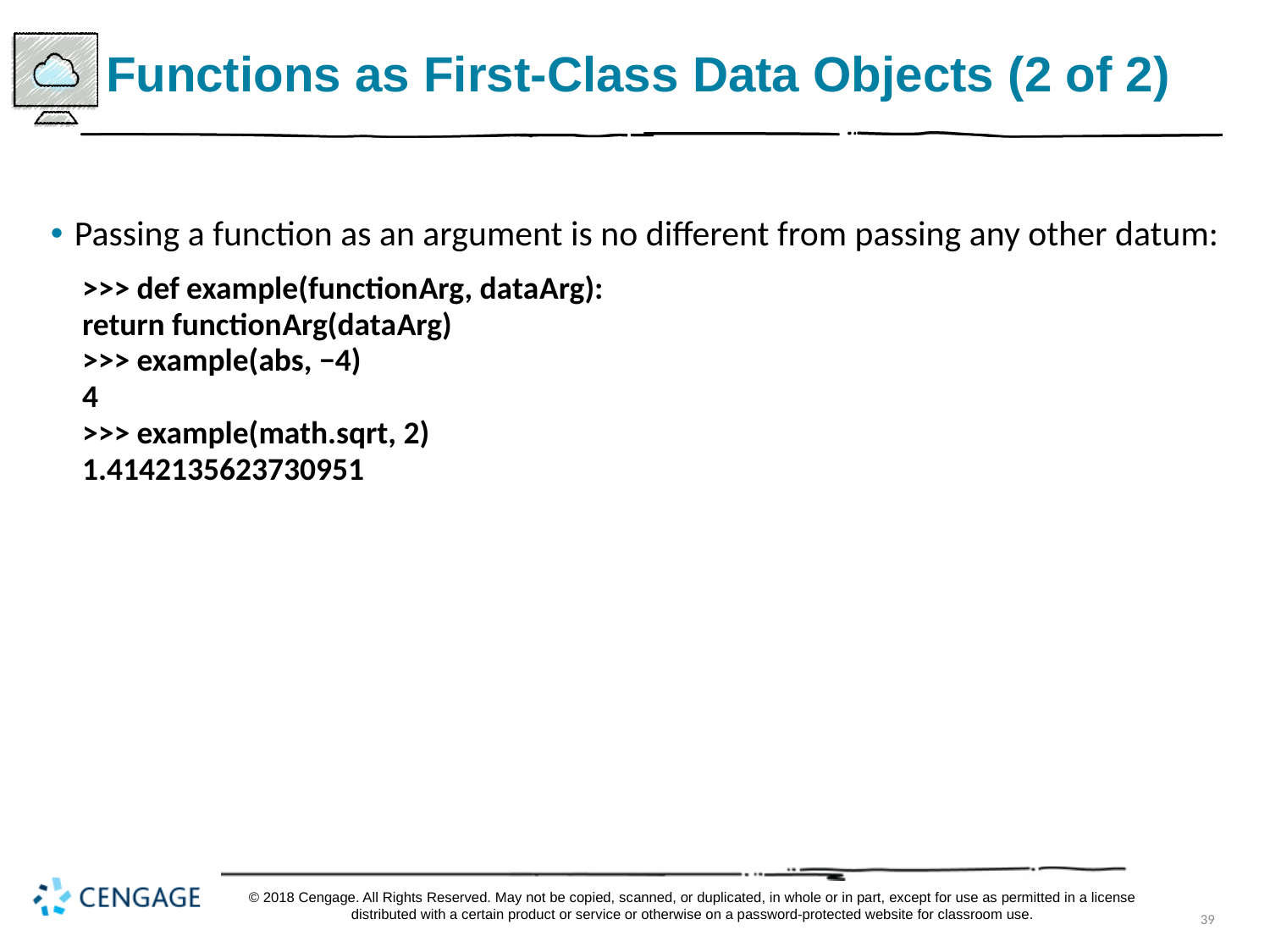

# Functions as First-Class Data Objects (2 of 2)
Passing a function as an argument is no different from passing any other datum:
>>> def example(function Arg, data Arg):
return function Arg(data Arg)
>>> example(abs, −4)
4
>>> example(math.sqrt, 2)
1.4142135623730951
© 2018 Cengage. All Rights Reserved. May not be copied, scanned, or duplicated, in whole or in part, except for use as permitted in a license distributed with a certain product or service or otherwise on a password-protected website for classroom use.